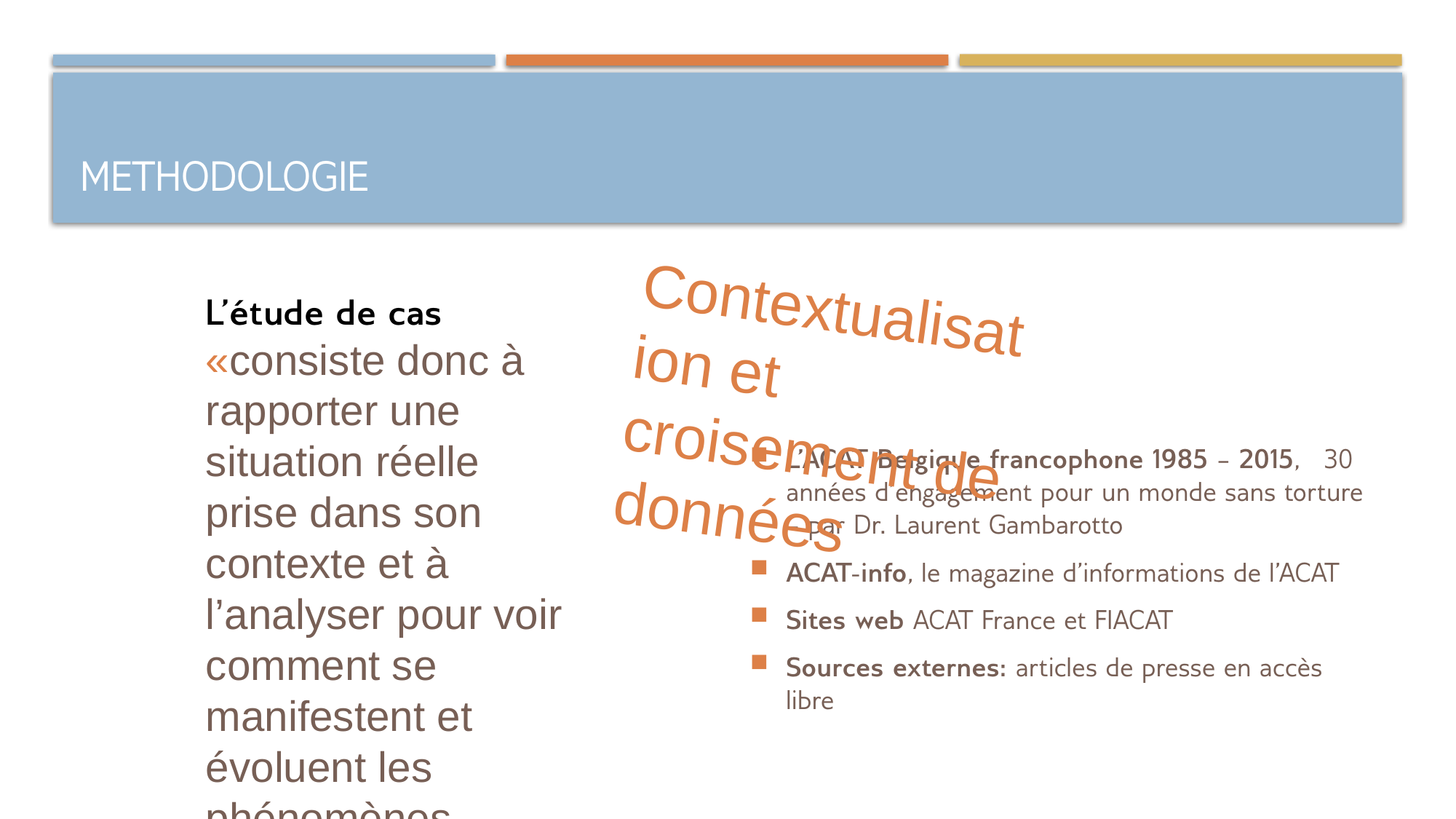

# METHODOLOGIE
Contextualisation et croisement de données
L’étude de cas «consiste donc à rapporter une situation réelle prise dans son contexte et à l’analyser pour voir comment se manifestent et évoluent les phénomènes auxquels le chercheur s’intéresse »
(Collerette cité par M. Viau)

L’ACAT Belgique francophone 1985 – 2015,   30 années d’engagement pour un monde sans torture – par Dr. Laurent Gambarotto
ACAT-info, le magazine d’informations de l’ACAT
Sites web ACAT France et FIACAT
Sources externes: articles de presse en accès libre